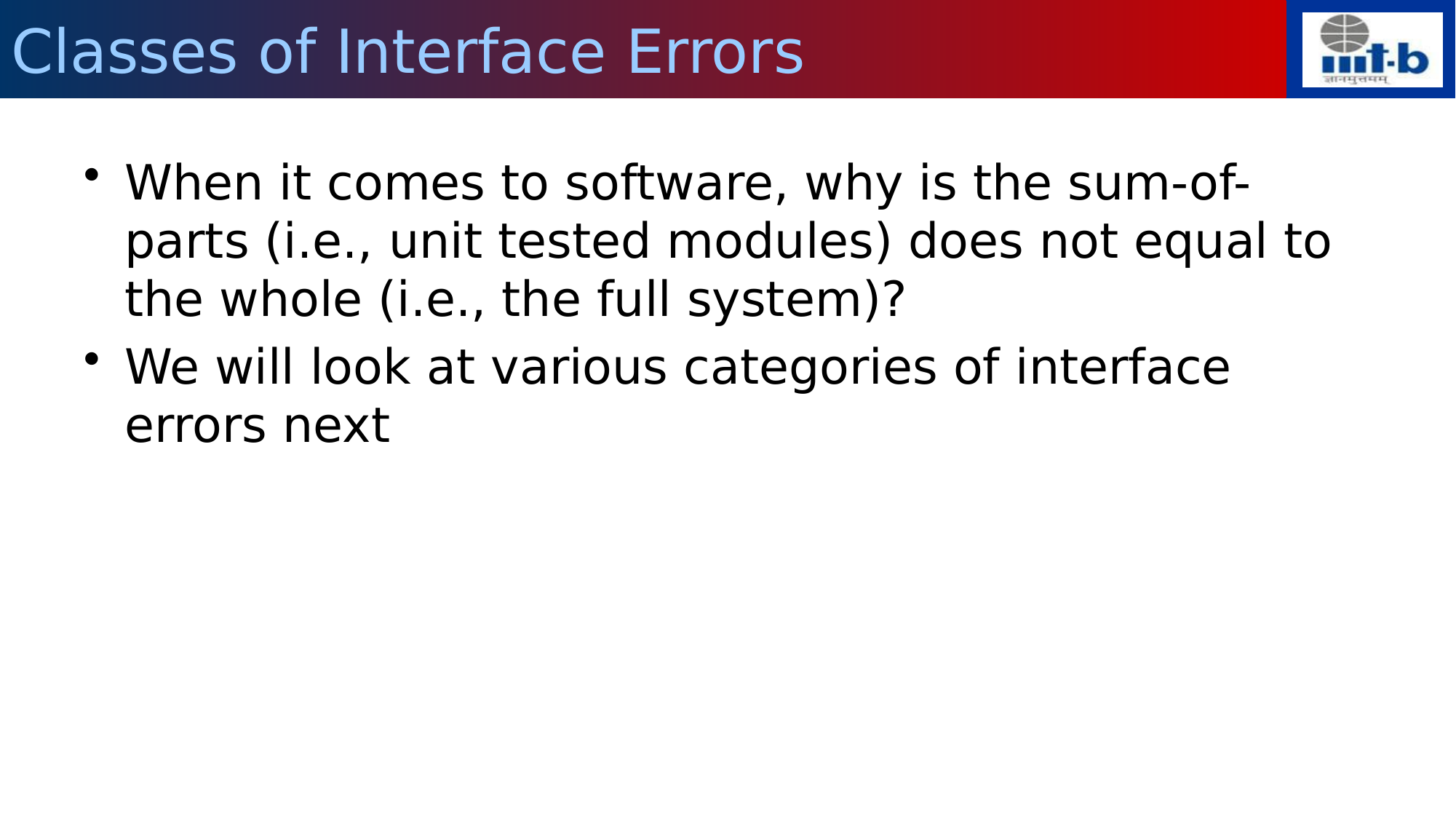

# Classes of Interface Errors
When it comes to software, why is the sum-of-parts (i.e., unit tested modules) does not equal to the whole (i.e., the full system)?
We will look at various categories of interface errors next